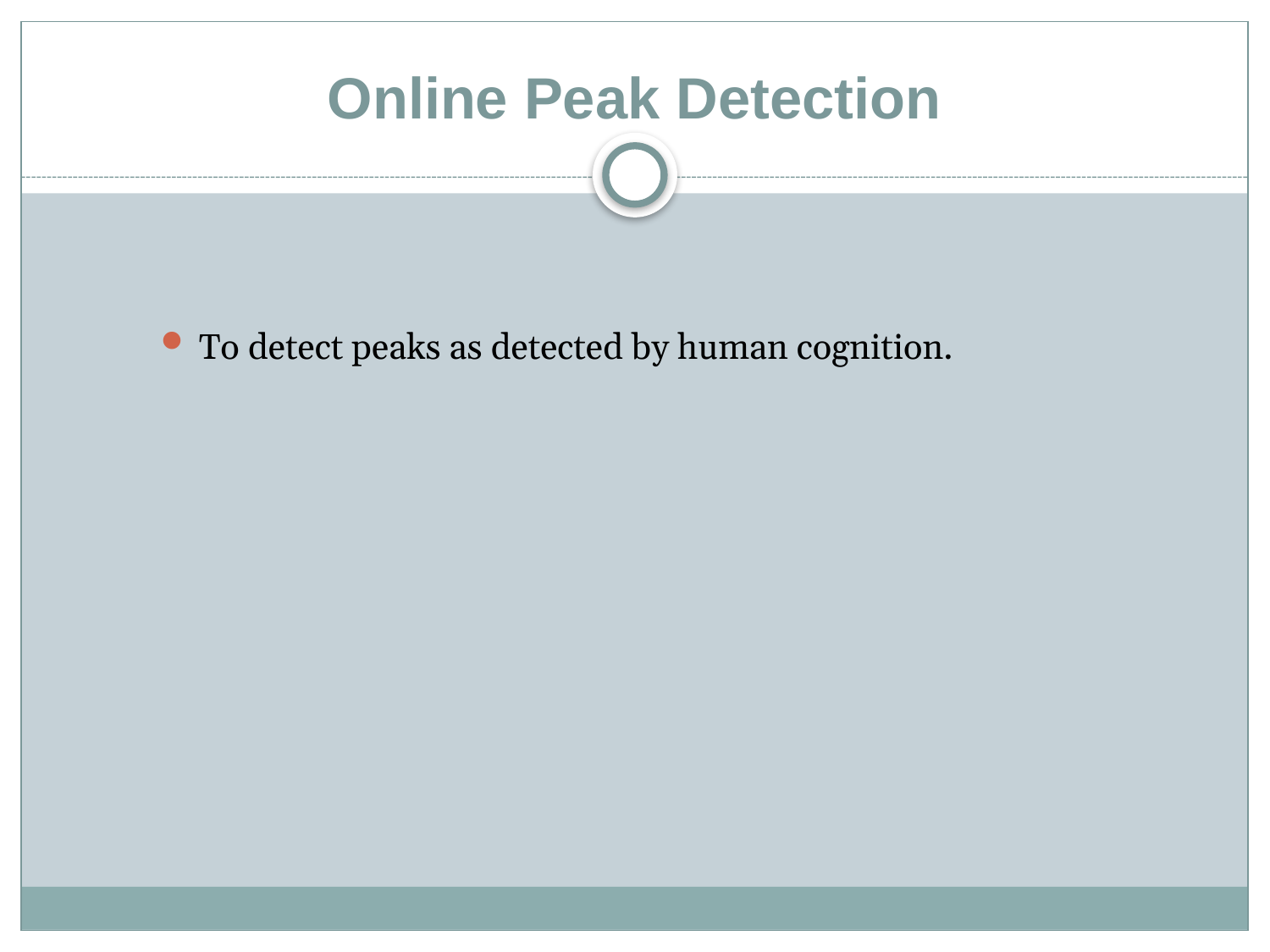

Online Peak Detection
To detect peaks as detected by human cognition.